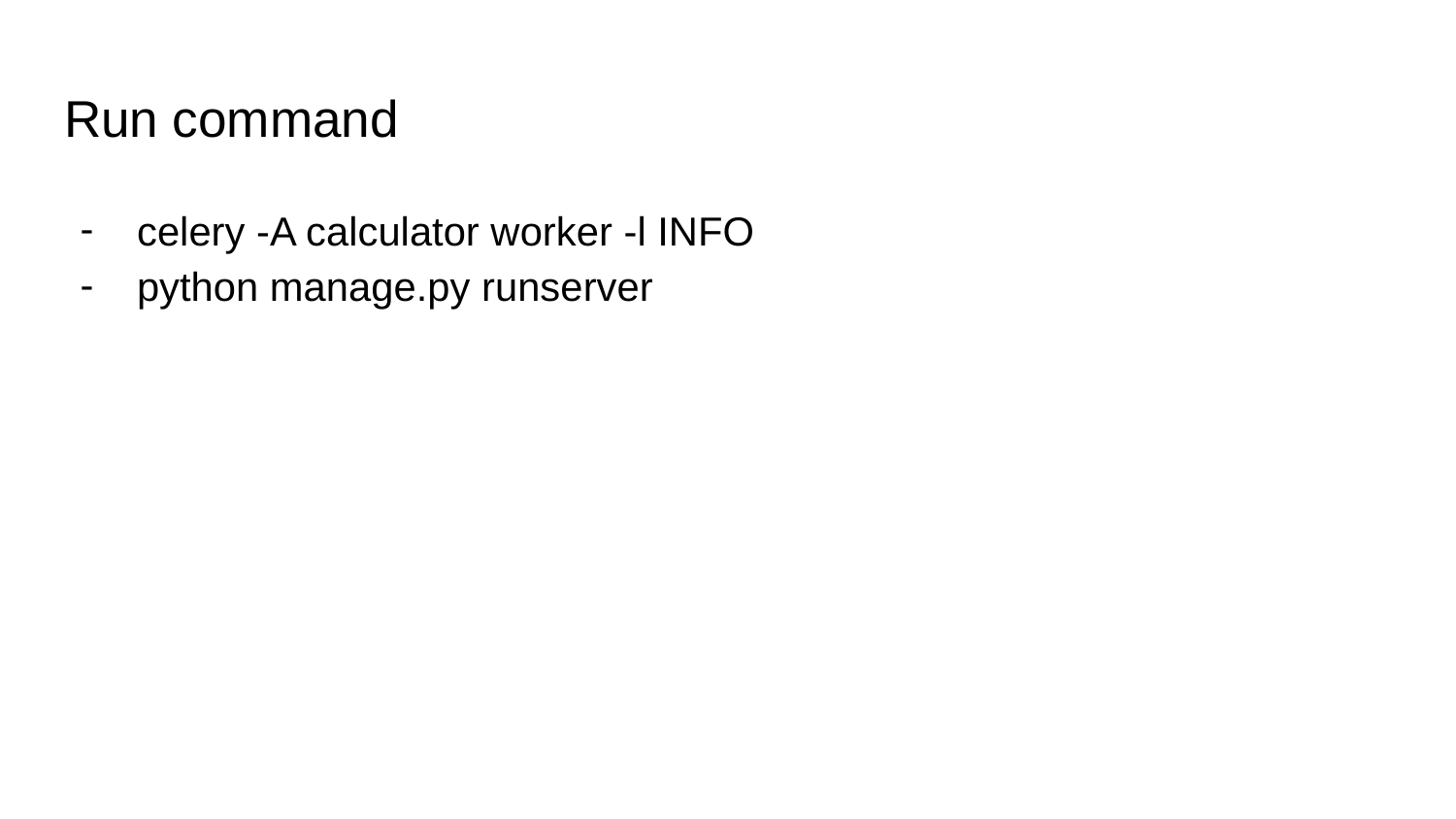

# Run command
celery -A calculator worker -l INFO
python manage.py runserver